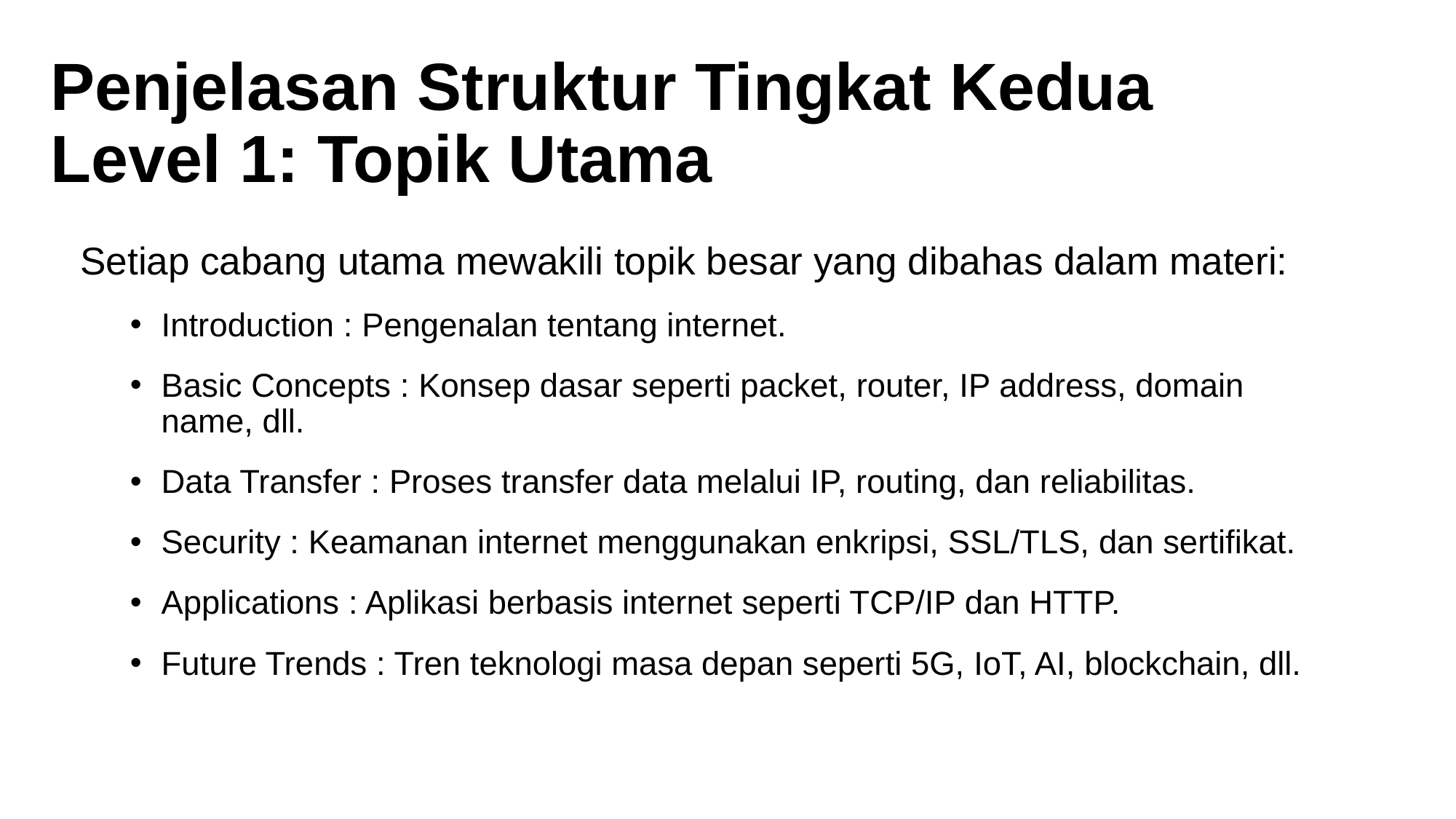

# Penjelasan Struktur Tingkat Kedua Level 1: Topik Utama
Setiap cabang utama mewakili topik besar yang dibahas dalam materi:
Introduction : Pengenalan tentang internet.
Basic Concepts : Konsep dasar seperti packet, router, IP address, domain name, dll.
Data Transfer : Proses transfer data melalui IP, routing, dan reliabilitas.
Security : Keamanan internet menggunakan enkripsi, SSL/TLS, dan sertifikat.
Applications : Aplikasi berbasis internet seperti TCP/IP dan HTTP.
Future Trends : Tren teknologi masa depan seperti 5G, IoT, AI, blockchain, dll.